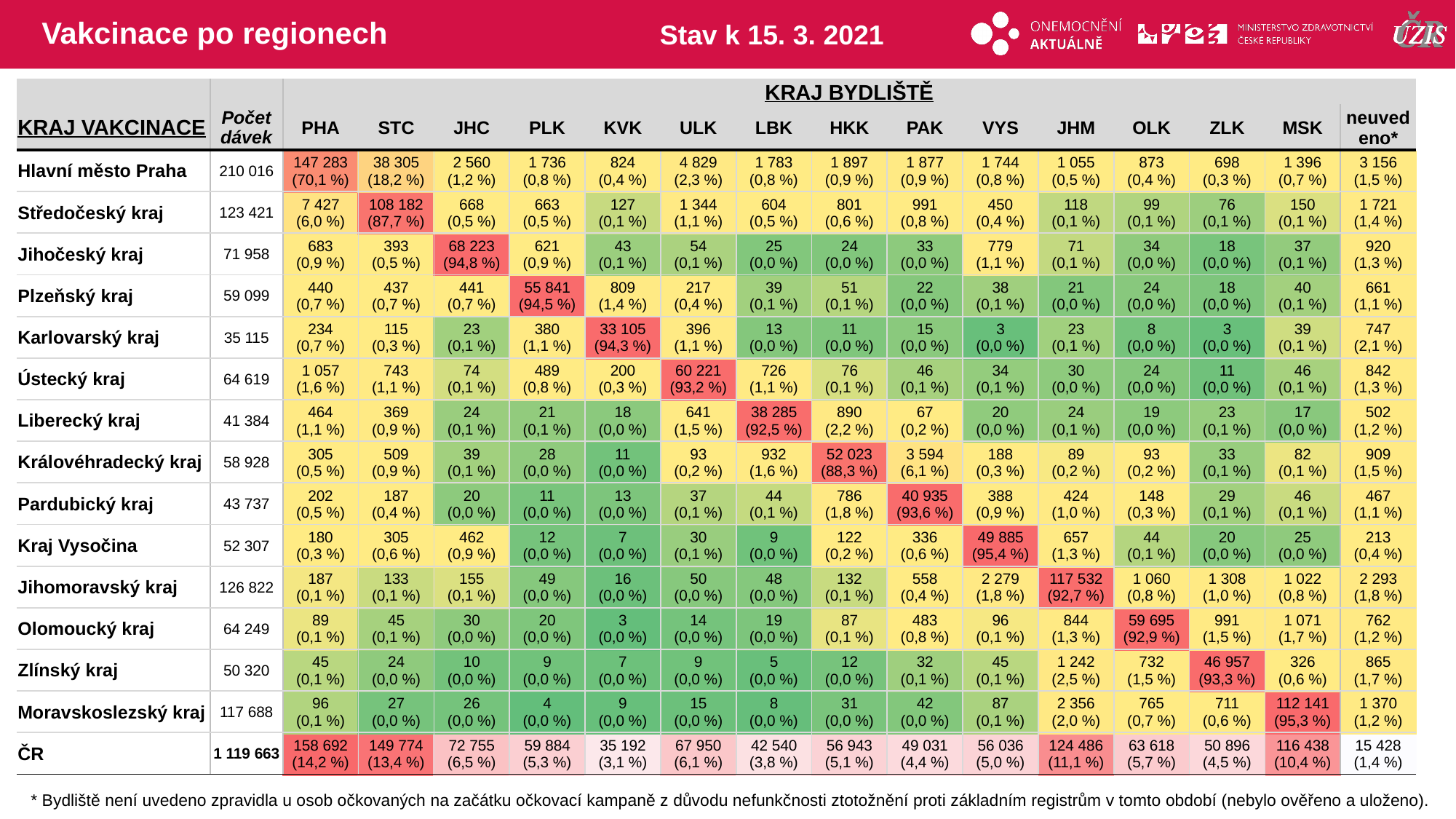

# Vakcinace po regionech
Stav k 15. 3. 2021
|  |  | KRAJ BYDLIŠTĚ |  |  |  |  |  |  |  |  |  |  |  |  |  |  |
| --- | --- | --- | --- | --- | --- | --- | --- | --- | --- | --- | --- | --- | --- | --- | --- | --- |
| KRAJ VAKCINACE | Počet dávek | PHA | STC | JHC | PLK | KVK | ULK | LBK | HKK | PAK | VYS | JHM | OLK | ZLK | MSK | neuvedeno\* |
| Hlavní město Praha | 210 016 | 147 283 (70,1 %) | 38 305 (18,2 %) | 2 560 (1,2 %) | 1 736 (0,8 %) | 824 (0,4 %) | 4 829 (2,3 %) | 1 783 (0,8 %) | 1 897 (0,9 %) | 1 877 (0,9 %) | 1 744 (0,8 %) | 1 055 (0,5 %) | 873 (0,4 %) | 698 (0,3 %) | 1 396 (0,7 %) | 3 156 (1,5 %) |
| Středočeský kraj | 123 421 | 7 427 (6,0 %) | 108 182 (87,7 %) | 668 (0,5 %) | 663 (0,5 %) | 127 (0,1 %) | 1 344 (1,1 %) | 604 (0,5 %) | 801 (0,6 %) | 991 (0,8 %) | 450 (0,4 %) | 118 (0,1 %) | 99 (0,1 %) | 76 (0,1 %) | 150 (0,1 %) | 1 721 (1,4 %) |
| Jihočeský kraj | 71 958 | 683 (0,9 %) | 393 (0,5 %) | 68 223 (94,8 %) | 621 (0,9 %) | 43 (0,1 %) | 54 (0,1 %) | 25 (0,0 %) | 24 (0,0 %) | 33 (0,0 %) | 779 (1,1 %) | 71 (0,1 %) | 34 (0,0 %) | 18 (0,0 %) | 37 (0,1 %) | 920 (1,3 %) |
| Plzeňský kraj | 59 099 | 440 (0,7 %) | 437 (0,7 %) | 441 (0,7 %) | 55 841 (94,5 %) | 809 (1,4 %) | 217 (0,4 %) | 39 (0,1 %) | 51 (0,1 %) | 22 (0,0 %) | 38 (0,1 %) | 21 (0,0 %) | 24 (0,0 %) | 18 (0,0 %) | 40 (0,1 %) | 661 (1,1 %) |
| Karlovarský kraj | 35 115 | 234 (0,7 %) | 115 (0,3 %) | 23 (0,1 %) | 380 (1,1 %) | 33 105 (94,3 %) | 396 (1,1 %) | 13 (0,0 %) | 11 (0,0 %) | 15 (0,0 %) | 3 (0,0 %) | 23 (0,1 %) | 8 (0,0 %) | 3 (0,0 %) | 39 (0,1 %) | 747 (2,1 %) |
| Ústecký kraj | 64 619 | 1 057 (1,6 %) | 743 (1,1 %) | 74 (0,1 %) | 489 (0,8 %) | 200 (0,3 %) | 60 221 (93,2 %) | 726 (1,1 %) | 76 (0,1 %) | 46 (0,1 %) | 34 (0,1 %) | 30 (0,0 %) | 24 (0,0 %) | 11 (0,0 %) | 46 (0,1 %) | 842 (1,3 %) |
| Liberecký kraj | 41 384 | 464 (1,1 %) | 369 (0,9 %) | 24 (0,1 %) | 21 (0,1 %) | 18 (0,0 %) | 641 (1,5 %) | 38 285 (92,5 %) | 890 (2,2 %) | 67 (0,2 %) | 20 (0,0 %) | 24 (0,1 %) | 19 (0,0 %) | 23 (0,1 %) | 17 (0,0 %) | 502 (1,2 %) |
| Královéhradecký kraj | 58 928 | 305 (0,5 %) | 509 (0,9 %) | 39 (0,1 %) | 28 (0,0 %) | 11 (0,0 %) | 93 (0,2 %) | 932 (1,6 %) | 52 023 (88,3 %) | 3 594 (6,1 %) | 188 (0,3 %) | 89 (0,2 %) | 93 (0,2 %) | 33 (0,1 %) | 82 (0,1 %) | 909 (1,5 %) |
| Pardubický kraj | 43 737 | 202 (0,5 %) | 187 (0,4 %) | 20 (0,0 %) | 11 (0,0 %) | 13 (0,0 %) | 37 (0,1 %) | 44 (0,1 %) | 786 (1,8 %) | 40 935 (93,6 %) | 388 (0,9 %) | 424 (1,0 %) | 148 (0,3 %) | 29 (0,1 %) | 46 (0,1 %) | 467 (1,1 %) |
| Kraj Vysočina | 52 307 | 180 (0,3 %) | 305 (0,6 %) | 462 (0,9 %) | 12 (0,0 %) | 7 (0,0 %) | 30 (0,1 %) | 9 (0,0 %) | 122 (0,2 %) | 336 (0,6 %) | 49 885 (95,4 %) | 657 (1,3 %) | 44 (0,1 %) | 20 (0,0 %) | 25 (0,0 %) | 213 (0,4 %) |
| Jihomoravský kraj | 126 822 | 187 (0,1 %) | 133 (0,1 %) | 155 (0,1 %) | 49 (0,0 %) | 16 (0,0 %) | 50 (0,0 %) | 48 (0,0 %) | 132 (0,1 %) | 558 (0,4 %) | 2 279 (1,8 %) | 117 532 (92,7 %) | 1 060 (0,8 %) | 1 308 (1,0 %) | 1 022 (0,8 %) | 2 293 (1,8 %) |
| Olomoucký kraj | 64 249 | 89 (0,1 %) | 45 (0,1 %) | 30 (0,0 %) | 20 (0,0 %) | 3 (0,0 %) | 14 (0,0 %) | 19 (0,0 %) | 87 (0,1 %) | 483 (0,8 %) | 96 (0,1 %) | 844 (1,3 %) | 59 695 (92,9 %) | 991 (1,5 %) | 1 071 (1,7 %) | 762 (1,2 %) |
| Zlínský kraj | 50 320 | 45 (0,1 %) | 24 (0,0 %) | 10 (0,0 %) | 9 (0,0 %) | 7 (0,0 %) | 9 (0,0 %) | 5 (0,0 %) | 12 (0,0 %) | 32 (0,1 %) | 45 (0,1 %) | 1 242 (2,5 %) | 732 (1,5 %) | 46 957 (93,3 %) | 326 (0,6 %) | 865 (1,7 %) |
| Moravskoslezský kraj | 117 688 | 96 (0,1 %) | 27 (0,0 %) | 26 (0,0 %) | 4 (0,0 %) | 9 (0,0 %) | 15 (0,0 %) | 8 (0,0 %) | 31 (0,0 %) | 42 (0,0 %) | 87 (0,1 %) | 2 356 (2,0 %) | 765 (0,7 %) | 711 (0,6 %) | 112 141 (95,3 %) | 1 370 (1,2 %) |
| ČR | 1 119 663 | 158 692 (14,2 %) | 149 774 (13,4 %) | 72 755 (6,5 %) | 59 884 (5,3 %) | 35 192 (3,1 %) | 67 950 (6,1 %) | 42 540 (3,8 %) | 56 943 (5,1 %) | 49 031 (4,4 %) | 56 036 (5,0 %) | 124 486 (11,1 %) | 63 618 (5,7 %) | 50 896 (4,5 %) | 116 438 (10,4 %) | 15 428 (1,4 %) |
|  |  |  |  |  |  |  |  |  |  |  |  |  |  |  |
| --- | --- | --- | --- | --- | --- | --- | --- | --- | --- | --- | --- | --- | --- | --- |
|  |  |  |  |  |  |  |  |  |  |  |  |  |  |  |
|  |  |  |  |  |  |  |  |  |  |  |  |  |  |  |
|  |  |  |  |  |  |  |  |  |  |  |  |  |  |  |
|  |  |  |  |  |  |  |  |  |  |  |  |  |  |  |
|  |  |  |  |  |  |  |  |  |  |  |  |  |  |  |
|  |  |  |  |  |  |  |  |  |  |  |  |  |  |  |
|  |  |  |  |  |  |  |  |  |  |  |  |  |  |  |
|  |  |  |  |  |  |  |  |  |  |  |  |  |  |  |
|  |  |  |  |  |  |  |  |  |  |  |  |  |  |  |
|  |  |  |  |  |  |  |  |  |  |  |  |  |  |  |
|  |  |  |  |  |  |  |  |  |  |  |  |  |  |  |
|  |  |  |  |  |  |  |  |  |  |  |  |  |  |  |
|  |  |  |  |  |  |  |  |  |  |  |  |  |  |  |
|  |  |  |  |  |  |  |  |  |  |  |  |  |  |  |
* Bydliště není uvedeno zpravidla u osob očkovaných na začátku očkovací kampaně z důvodu nefunkčnosti ztotožnění proti základním registrům v tomto období (nebylo ověřeno a uloženo).